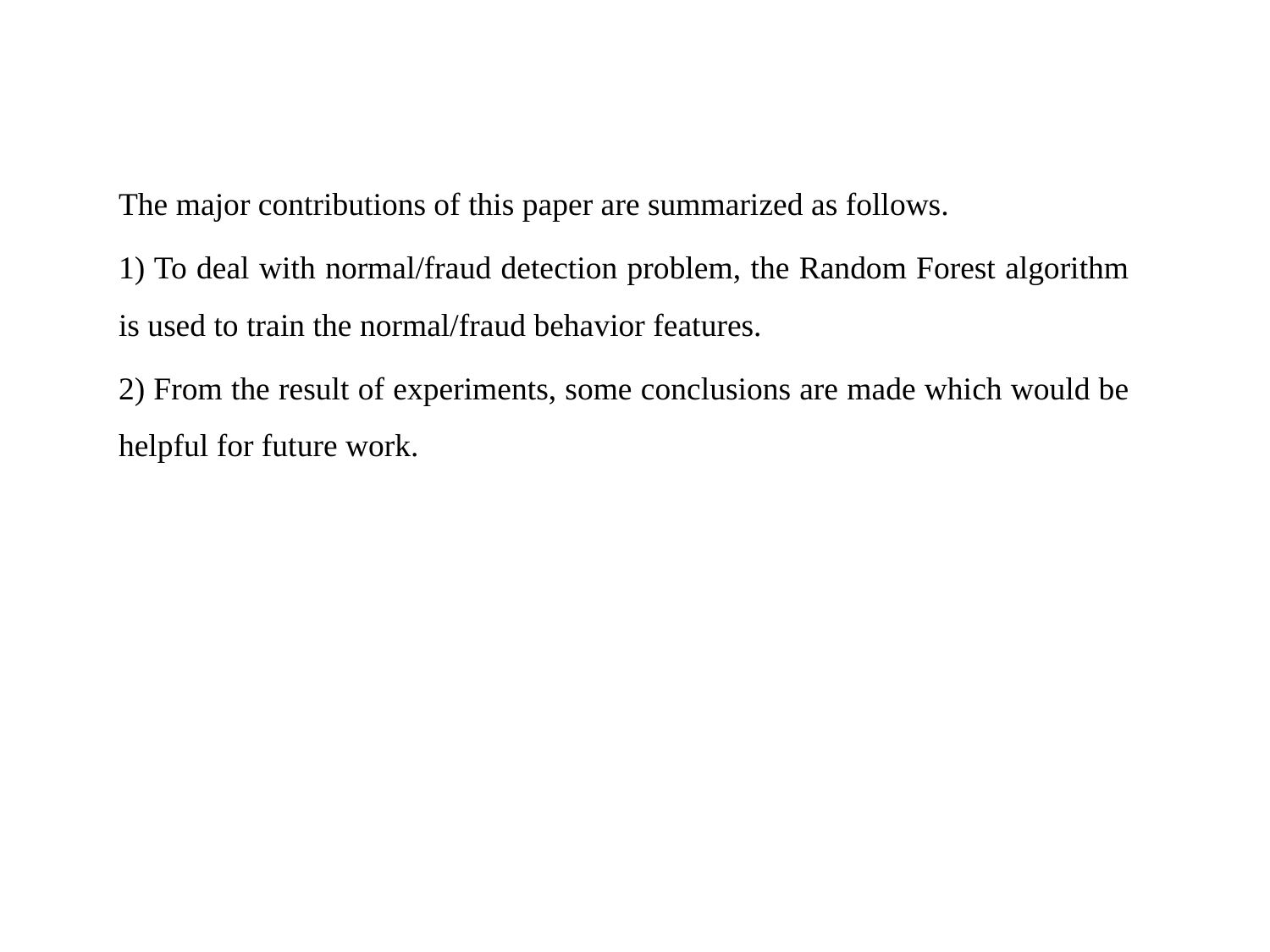

The major contributions of this paper are summarized as follows.
1) To deal with normal/fraud detection problem, the Random Forest algorithm is used to train the normal/fraud behavior features.
2) From the result of experiments, some conclusions are made which would be helpful for future work.